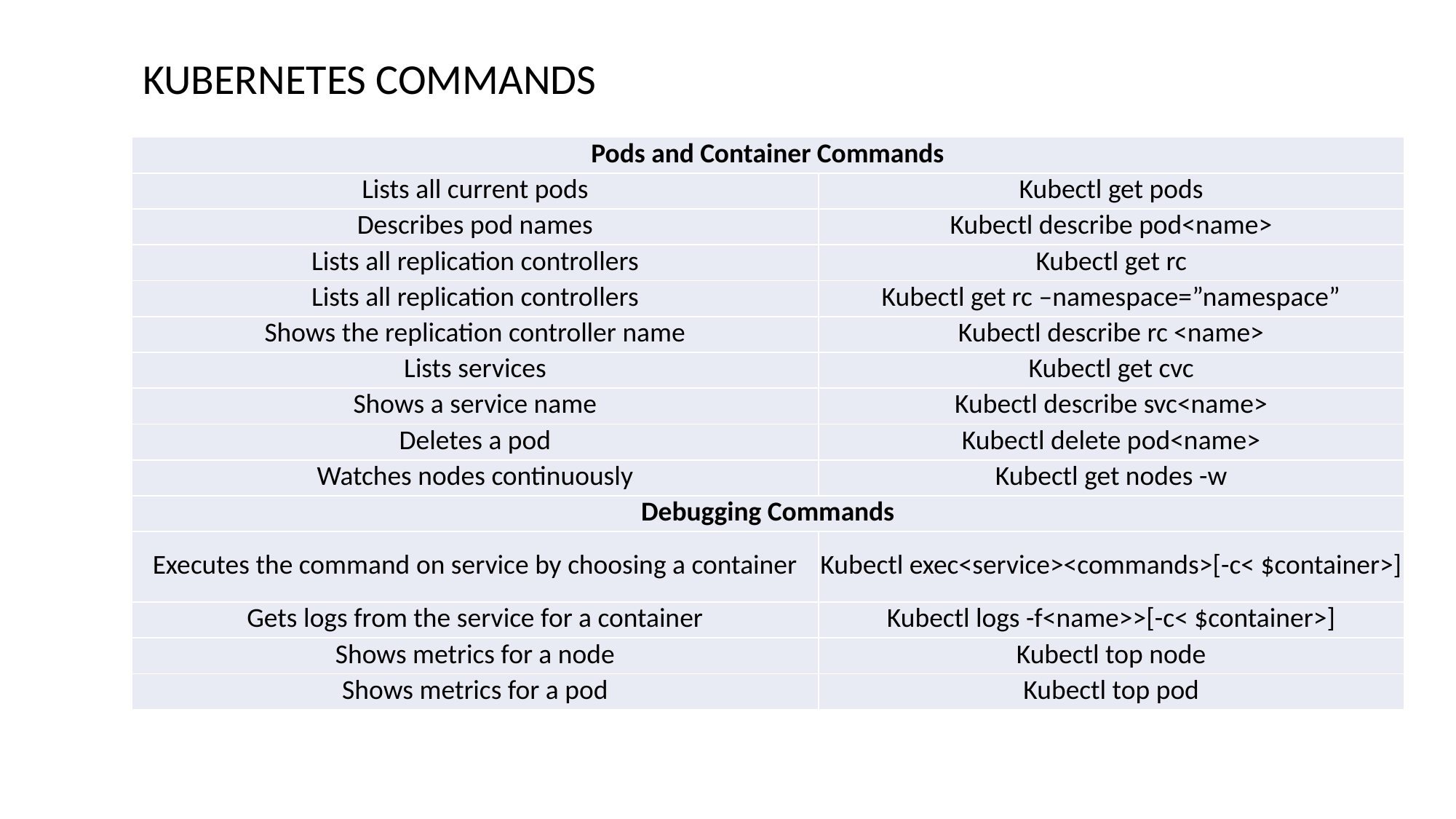

KUBERNETES COMMANDS
| Pods and Container Commands |  |
| --- | --- |
| Lists all current pods | Kubectl get pods |
| Describes pod names | Kubectl describe pod<name> |
| Lists all replication controllers | Kubectl get rc |
| Lists all replication controllers | Kubectl get rc –namespace=”namespace” |
| Shows the replication controller name | Kubectl describe rc <name> |
| Lists services | Kubectl get cvc |
| Shows a service name | Kubectl describe svc<name> |
| Deletes a pod | Kubectl delete pod<name> |
| Watches nodes continuously | Kubectl get nodes -w |
| Debugging Commands |  |
| Executes the command on service by choosing a container | Kubectl exec<service><commands>[-c< $container>] |
| Gets logs from the service for a container | Kubectl logs -f<name>>[-c< $container>] |
| Shows metrics for a node | Kubectl top node |
| Shows metrics for a pod | Kubectl top pod |